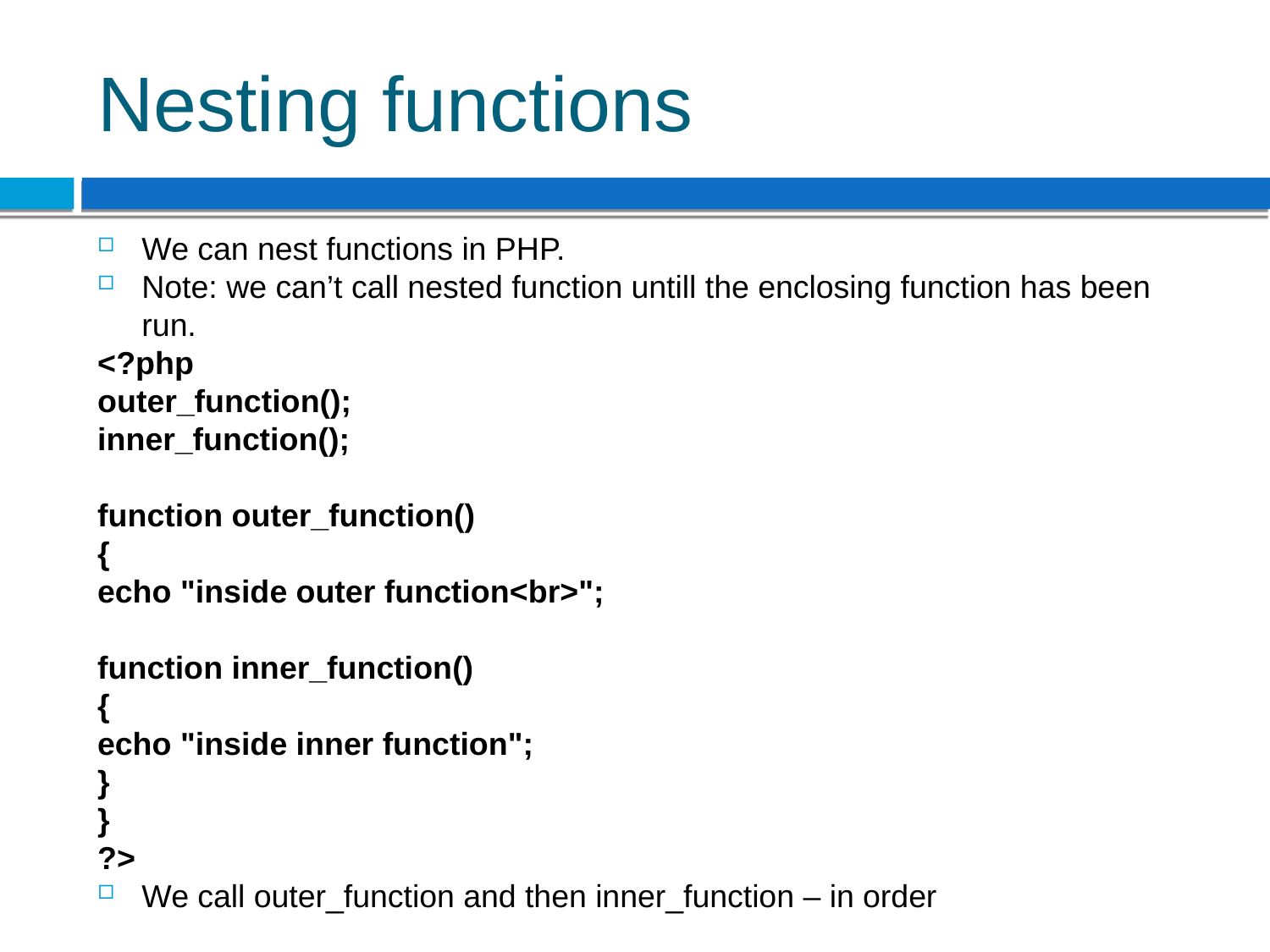

Nesting functions
We can nest functions in PHP.
Note: we can’t call nested function untill the enclosing function has been run.
<?php
outer_function();
inner_function();

function outer_function()
{
echo "inside outer function<br>";

function inner_function()
{
echo "inside inner function";
}
}
?>
We call outer_function and then inner_function – in order